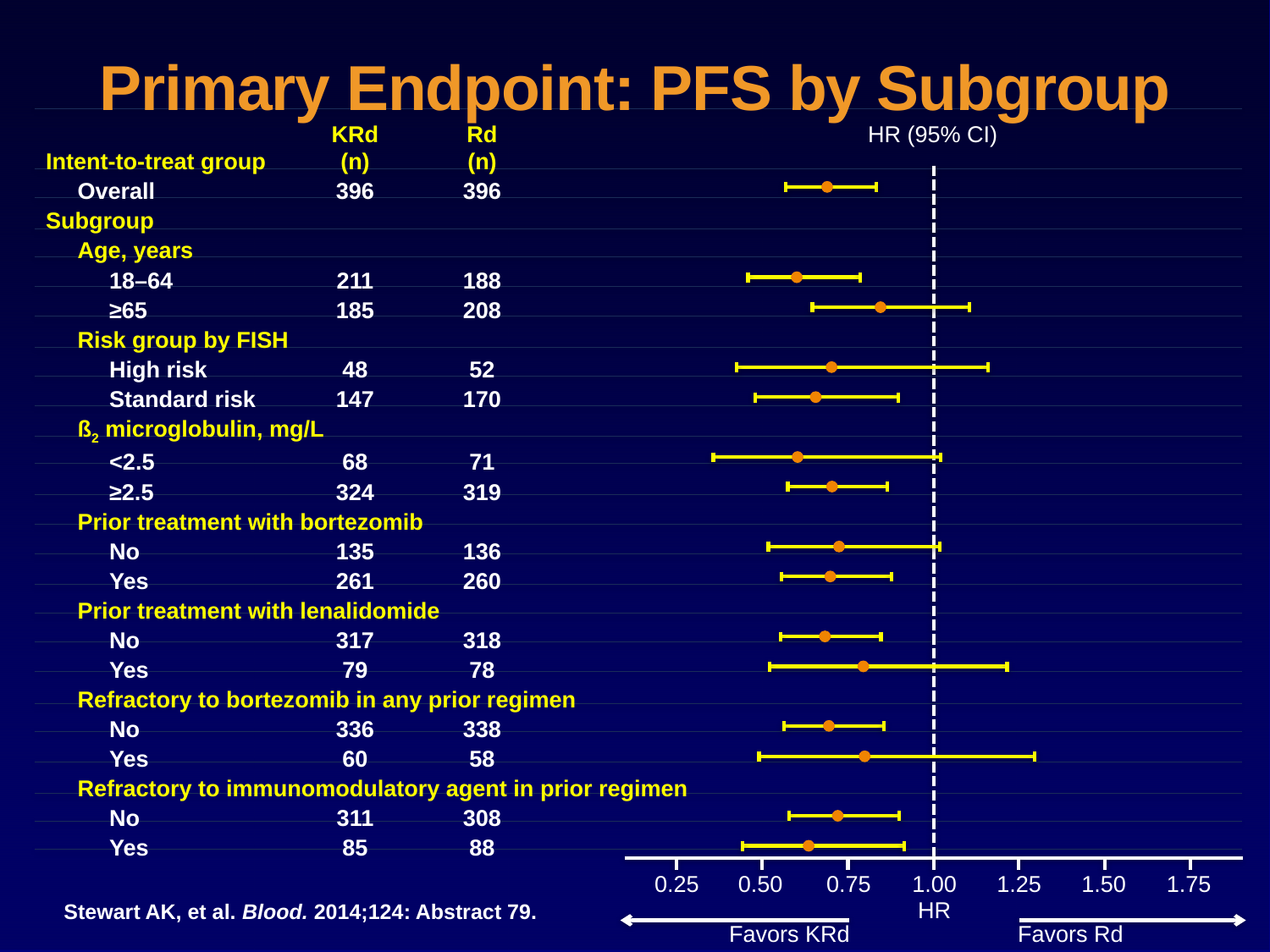

# Primary Endpoint: PFS by Subgroup
	KRd	Rd
Intent-to-treat group	(n)	(n)
     Overall	396	396
Subgroup
     Age, years
          18–64	211	188
          ≥65	185	208
     Risk group by FISH
          High risk	48	52
          Standard risk	147	170
     ß2 microglobulin, mg/L
          <2.5 	68	71
          ≥2.5	324	319
     Prior treatment with bortezomib
          No	135	136
          Yes	261	260
     Prior treatment with lenalidomide
          No	317	318
          Yes	79	78
     Refractory to bortezomib in any prior regimen
          No	336	338
          Yes	60	58
     Refractory to immunomodulatory agent in prior regimen
          No	311	308
          Yes	85	88
HR (95% CI)

0.25
0.50
0.75
1.00
1.25
1.50
1.75
HR
Favors KRd
Favors Rd
Stewart AK, et al. Blood. 2014;124: Abstract 79.